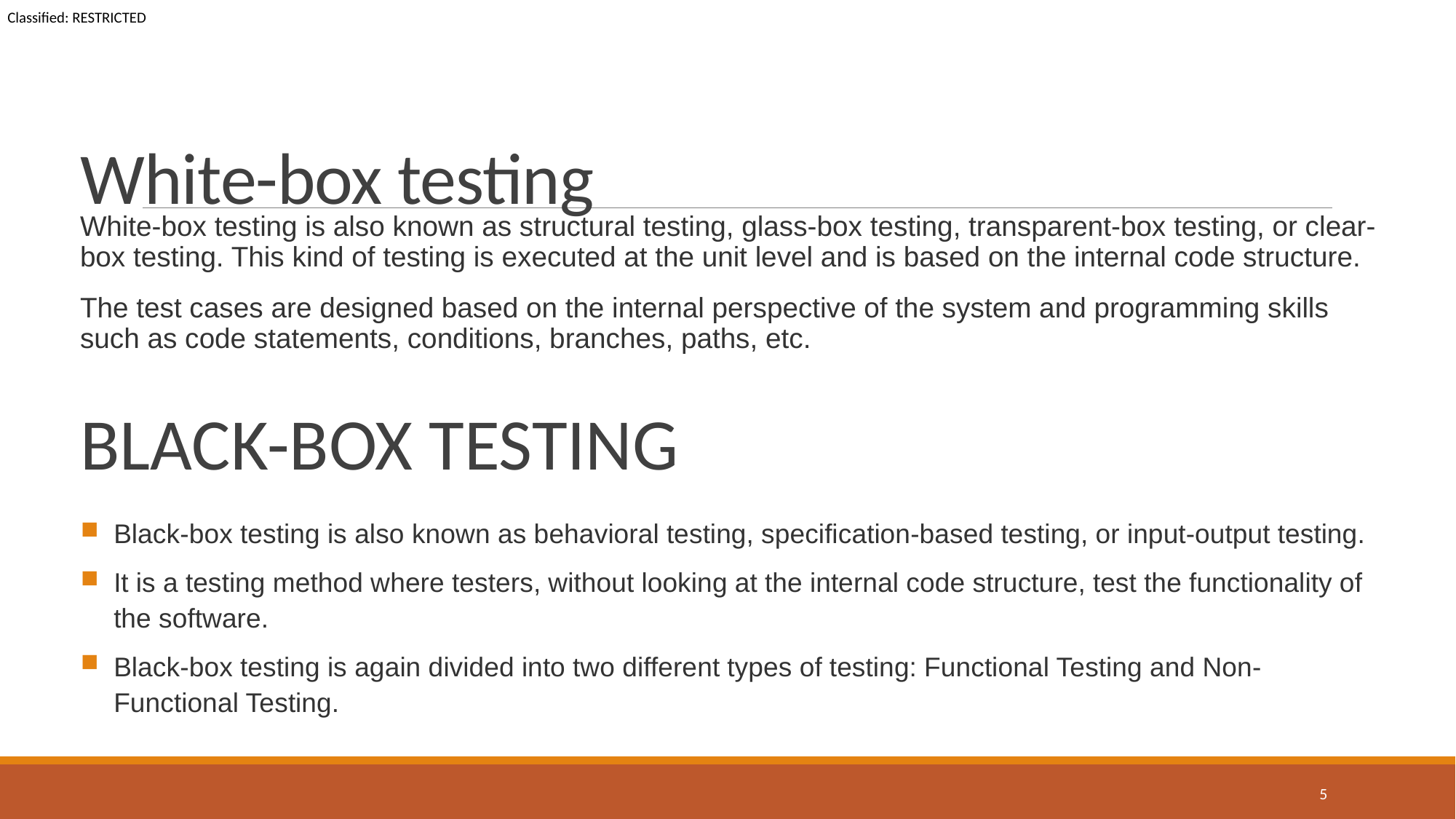

# White-box testing
White-box testing is also known as structural testing, glass-box testing, transparent-box testing, or clear-box testing. This kind of testing is executed at the unit level and is based on the internal code structure.
The test cases are designed based on the internal perspective of the system and programming skills such as code statements, conditions, branches, paths, etc.
Black-box testing
Black-box testing is also known as behavioral testing, specification-based testing, or input-output testing.
It is a testing method where testers, without looking at the internal code structure, test the functionality of the software.
Black-box testing is again divided into two different types of testing: Functional Testing and Non-Functional Testing.
5